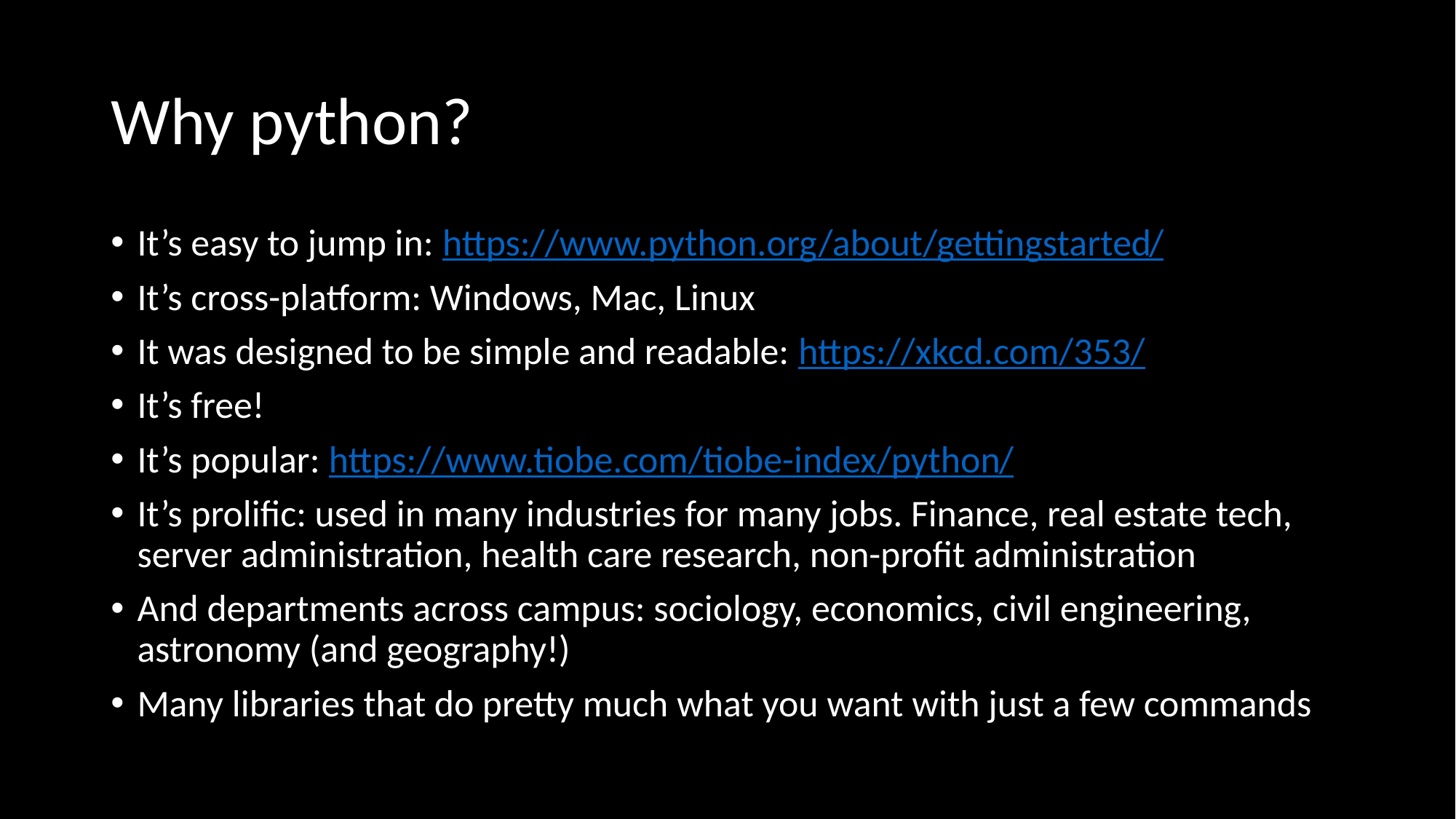

# Why python?
It’s easy to jump in: https://www.python.org/about/gettingstarted/
It’s cross-platform: Windows, Mac, Linux
It was designed to be simple and readable: https://xkcd.com/353/
It’s free!
It’s popular: https://www.tiobe.com/tiobe-index/python/
It’s prolific: used in many industries for many jobs. Finance, real estate tech, server administration, health care research, non-profit administration
And departments across campus: sociology, economics, civil engineering, astronomy (and geography!)
Many libraries that do pretty much what you want with just a few commands